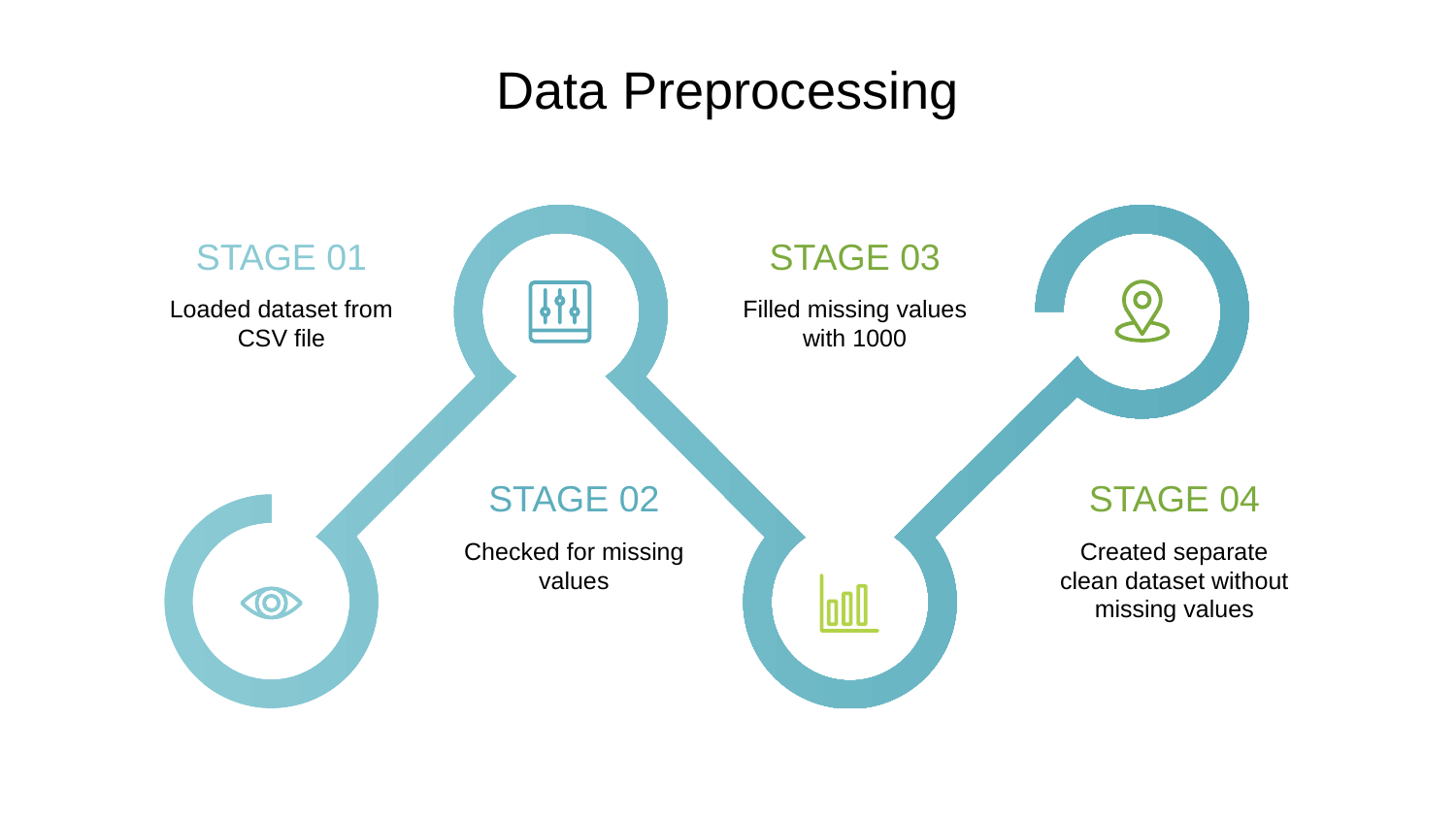

# Data Preprocessing

STAGE 01
STAGE 03

Loaded dataset from CSV file
Filled missing values with 1000

STAGE 02
STAGE 04
Checked for missing values
Created separate clean dataset without missing values